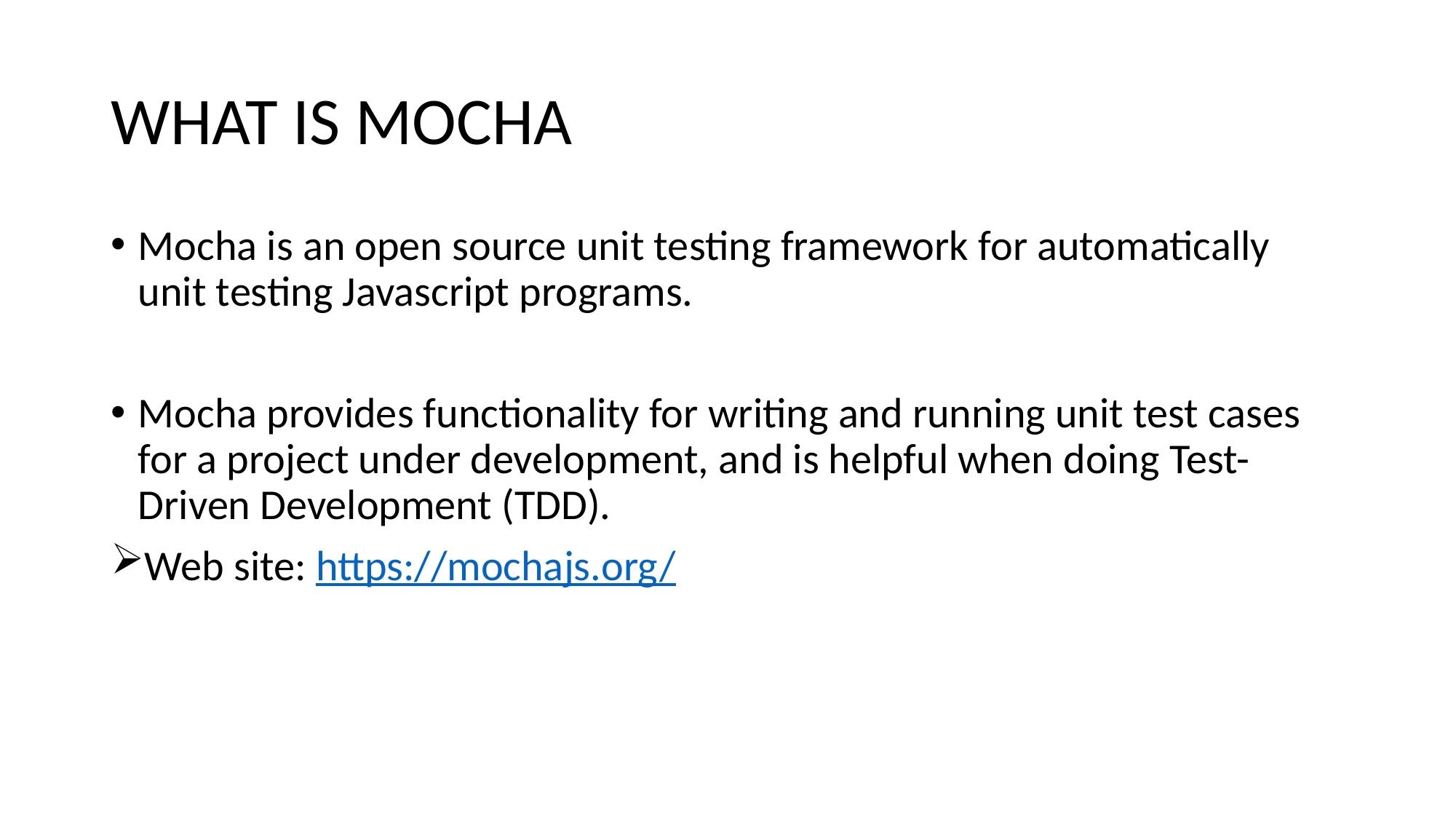

# WHAT IS MOCHA
Mocha is an open source unit testing framework for automatically unit testing Javascript programs.

Mocha provides functionality for writing and running unit test cases for a project under development, and is helpful when doing Test-Driven Development (TDD).
Web site: https://mochajs.org/